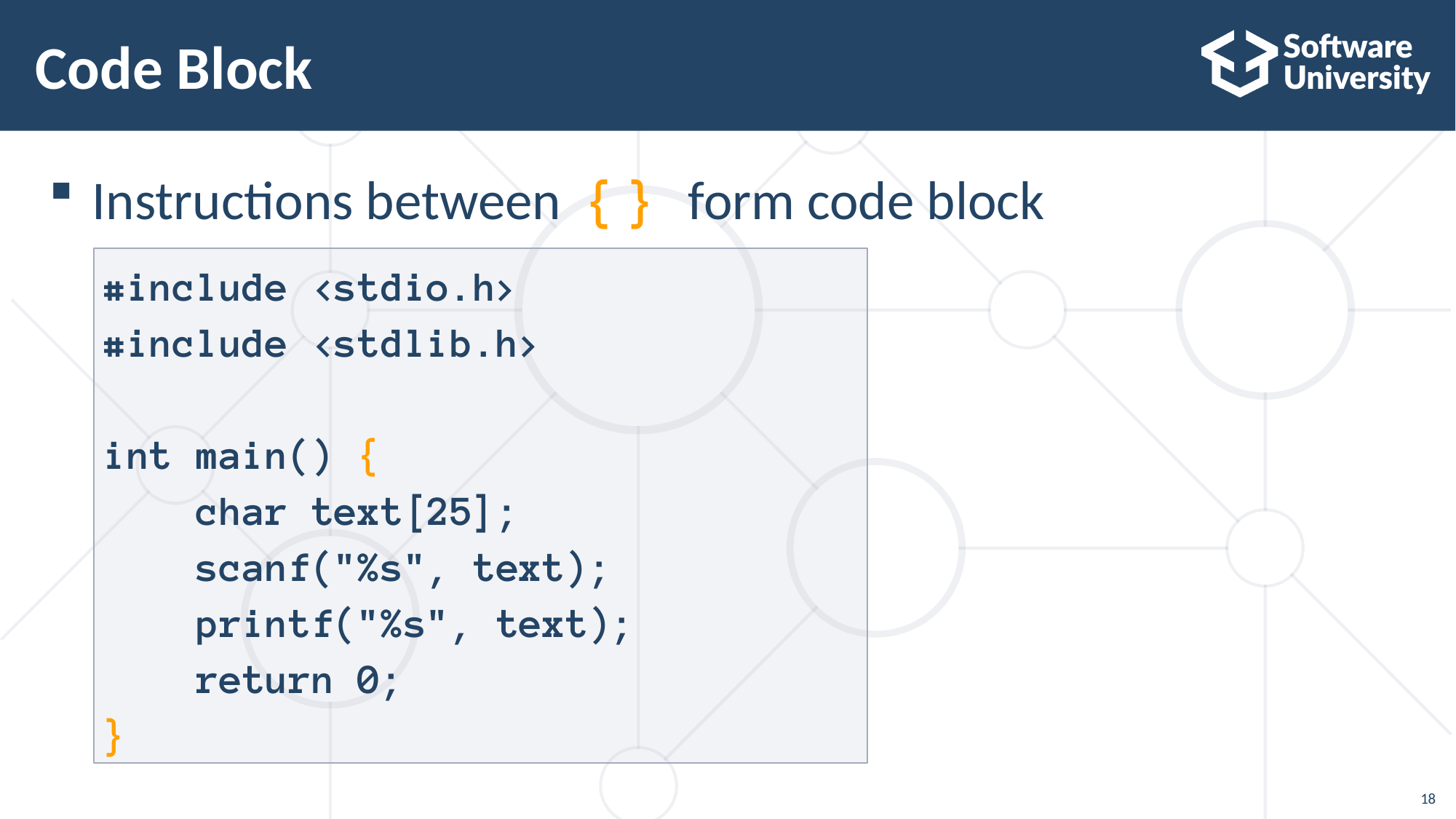

# Code Block
Instructions between  { } form code block

#include <stdio.h>
#include <stdlib.h>

int main() {
    char text[25];
    scanf("%s", text);
    printf("%s", text);
    return 0;
}
18